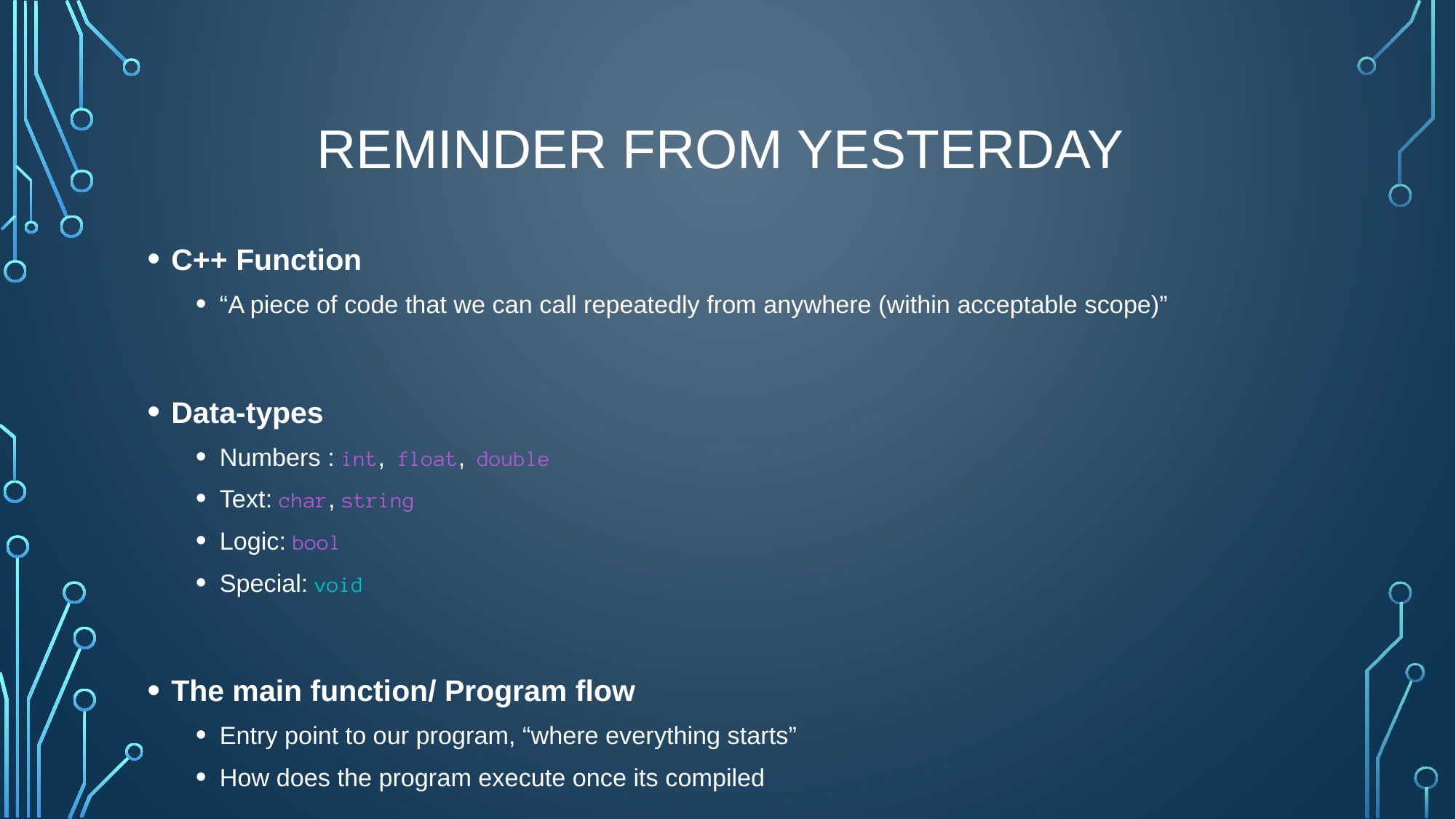

# Reminder from yesterday
C++ Function
“A piece of code that we can call repeatedly from anywhere (within acceptable scope)”

Data-types
Numbers : int, float, double
Text: char, string
Logic: bool
Special: void

The main function/ Program flow
Entry point to our program, “where everything starts”
How does the program execute once its compiled